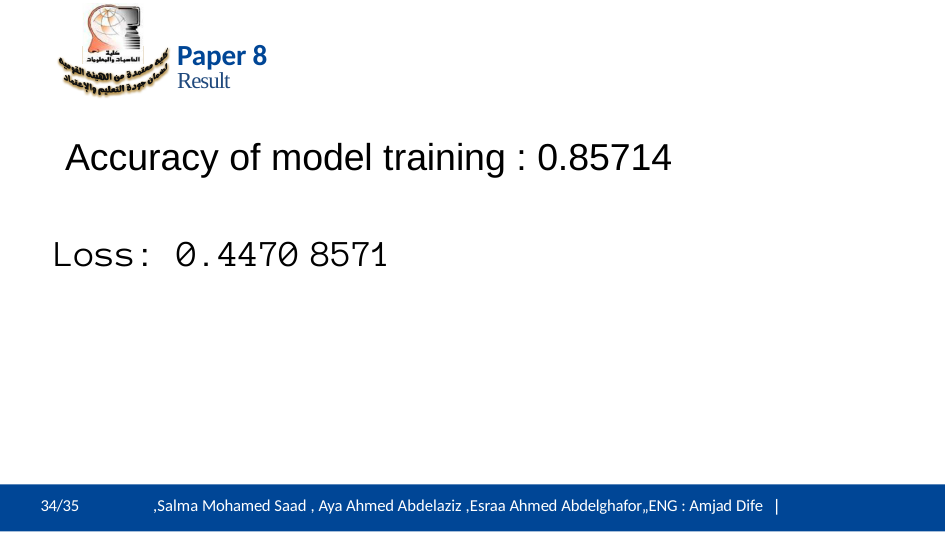

# Paper 8
Result
 Accuracy of model training : 0.85714

Loss: 0.4470 8571
21/3ź

34/35
,Salma Mohamed Saad , Aya Ahmed Abdelaziz ,Esraa Ahmed Abdelghafor„ENG : Amjad Dife |